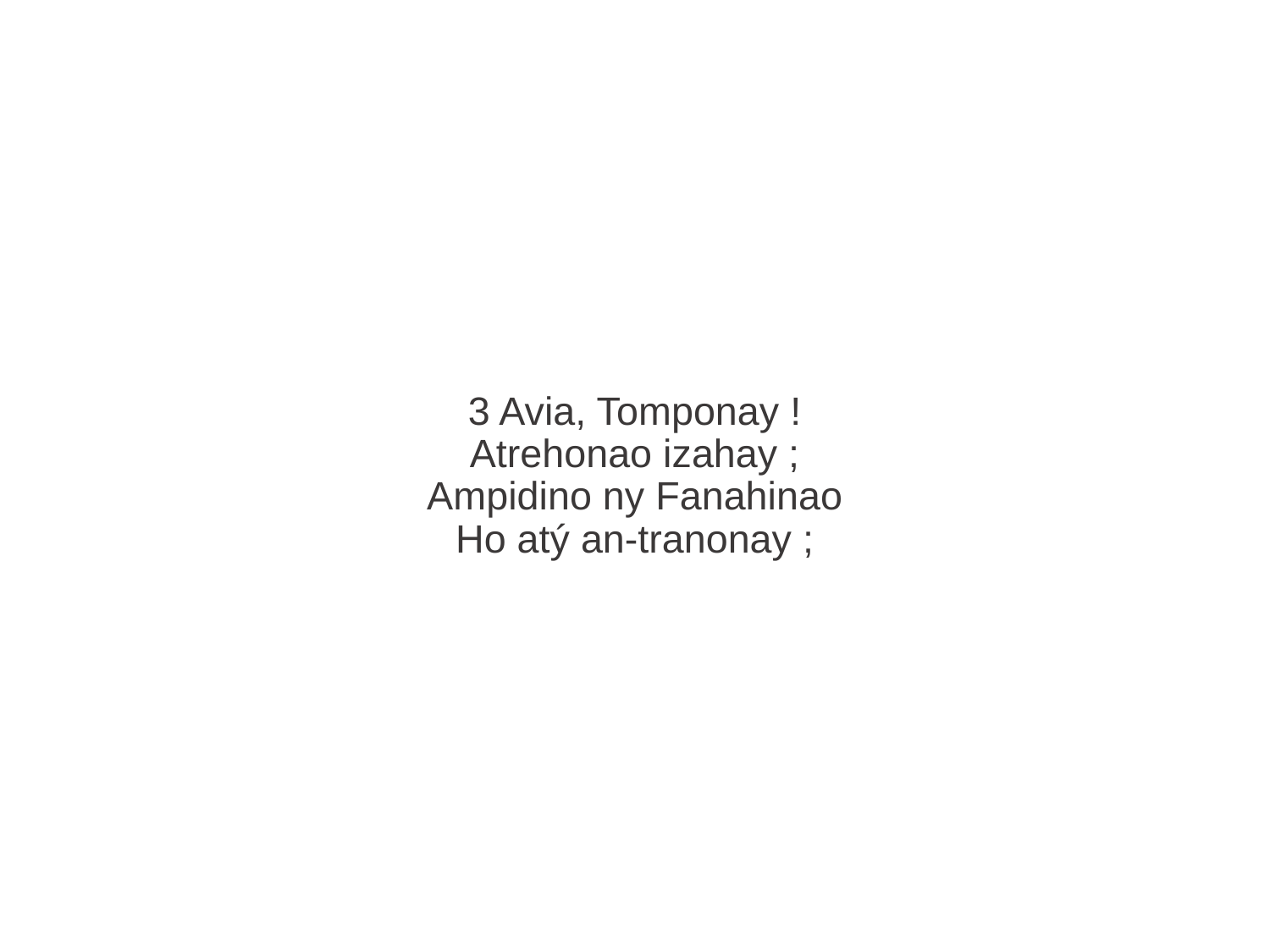

3 Avia, Tomponay !
Atrehonao izahay ;
Ampidino ny Fanahinao
Ho atý an-tranonay ;